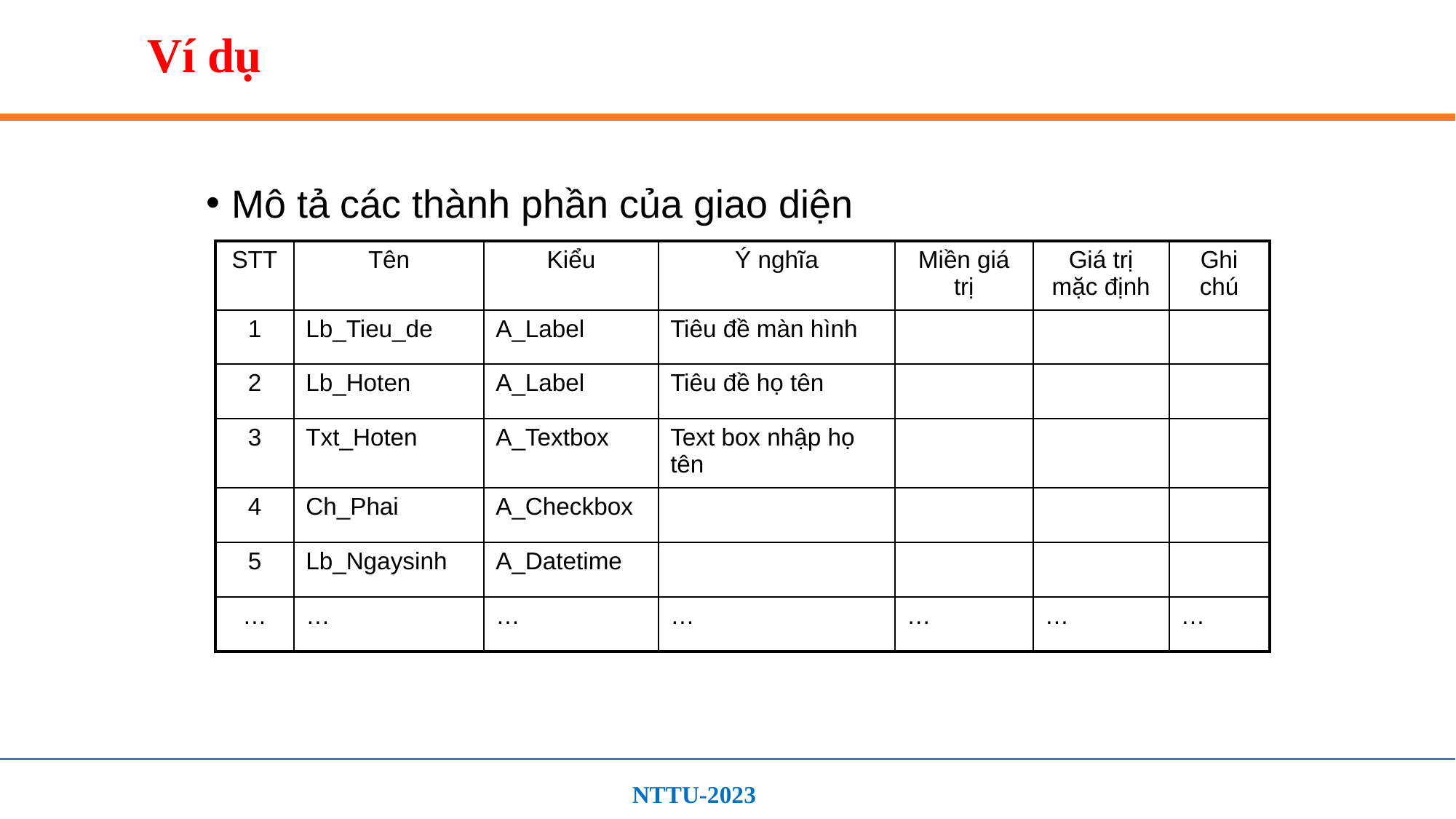

# Ví dụ
Mô tả các thành phần của giao diện
| STT | Tên | Kiểu | Ý nghĩa | Miền giá trị | Giá trị mặc định | Ghi chú |
| --- | --- | --- | --- | --- | --- | --- |
| 1 | Lb\_Tieu\_de | A\_Label | Tiêu đề màn hình |  |  |  |
| 2 | Lb\_Hoten | A\_Label | Tiêu đề họ tên |  |  |  |
| 3 | Txt\_Hoten | A\_Textbox | Text box nhập họ tên |  |  |  |
| 4 | Ch\_Phai | A\_Checkbox |  |  |  |  |
| 5 | Lb\_Ngaysinh | A\_Datetime |  |  |  |  |
| … | … | … | … | … | … | … |